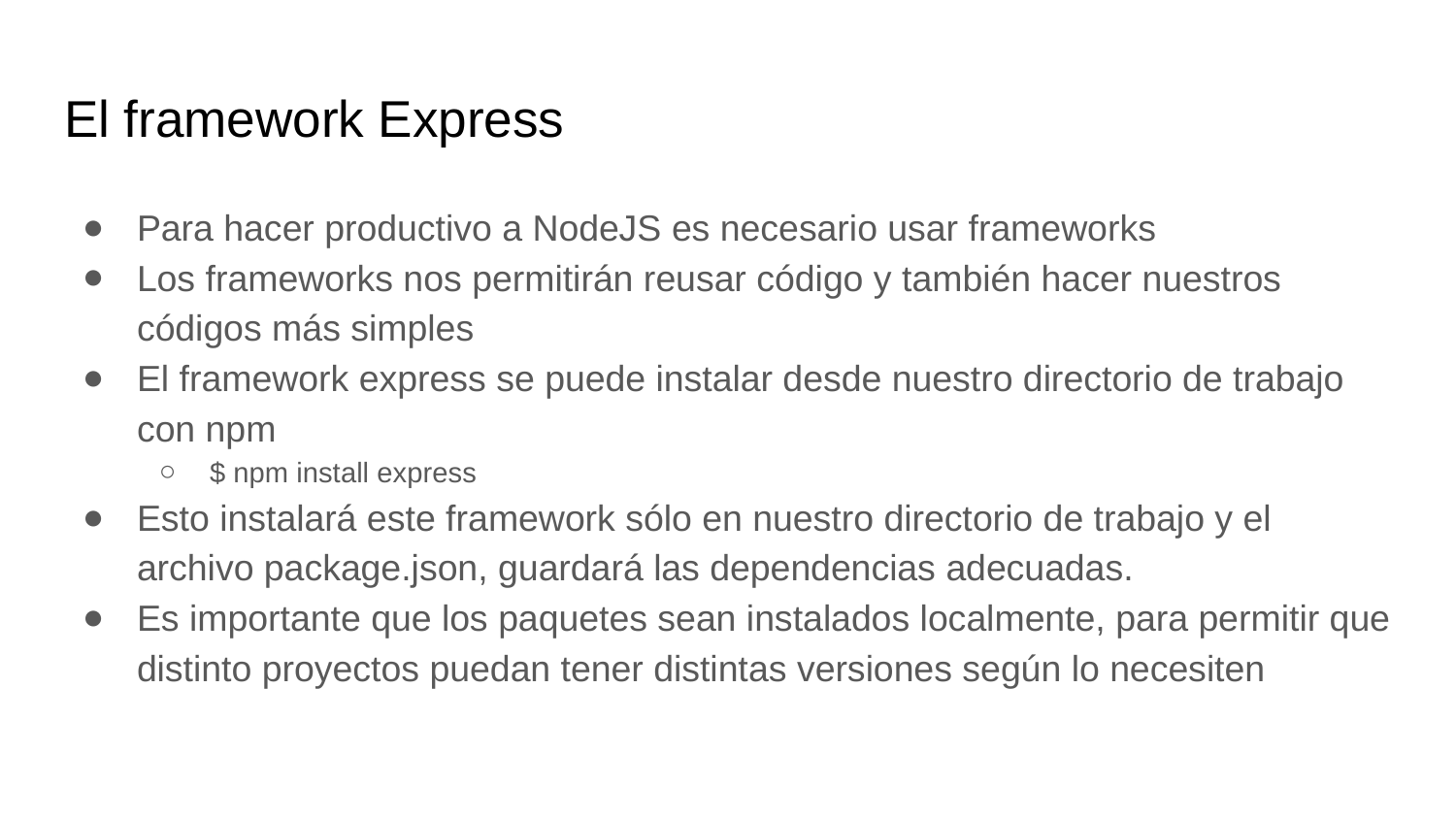

# El framework Express
Para hacer productivo a NodeJS es necesario usar frameworks
Los frameworks nos permitirán reusar código y también hacer nuestros códigos más simples
El framework express se puede instalar desde nuestro directorio de trabajo con npm
$ npm install express
Esto instalará este framework sólo en nuestro directorio de trabajo y el archivo package.json, guardará las dependencias adecuadas.
Es importante que los paquetes sean instalados localmente, para permitir que distinto proyectos puedan tener distintas versiones según lo necesiten